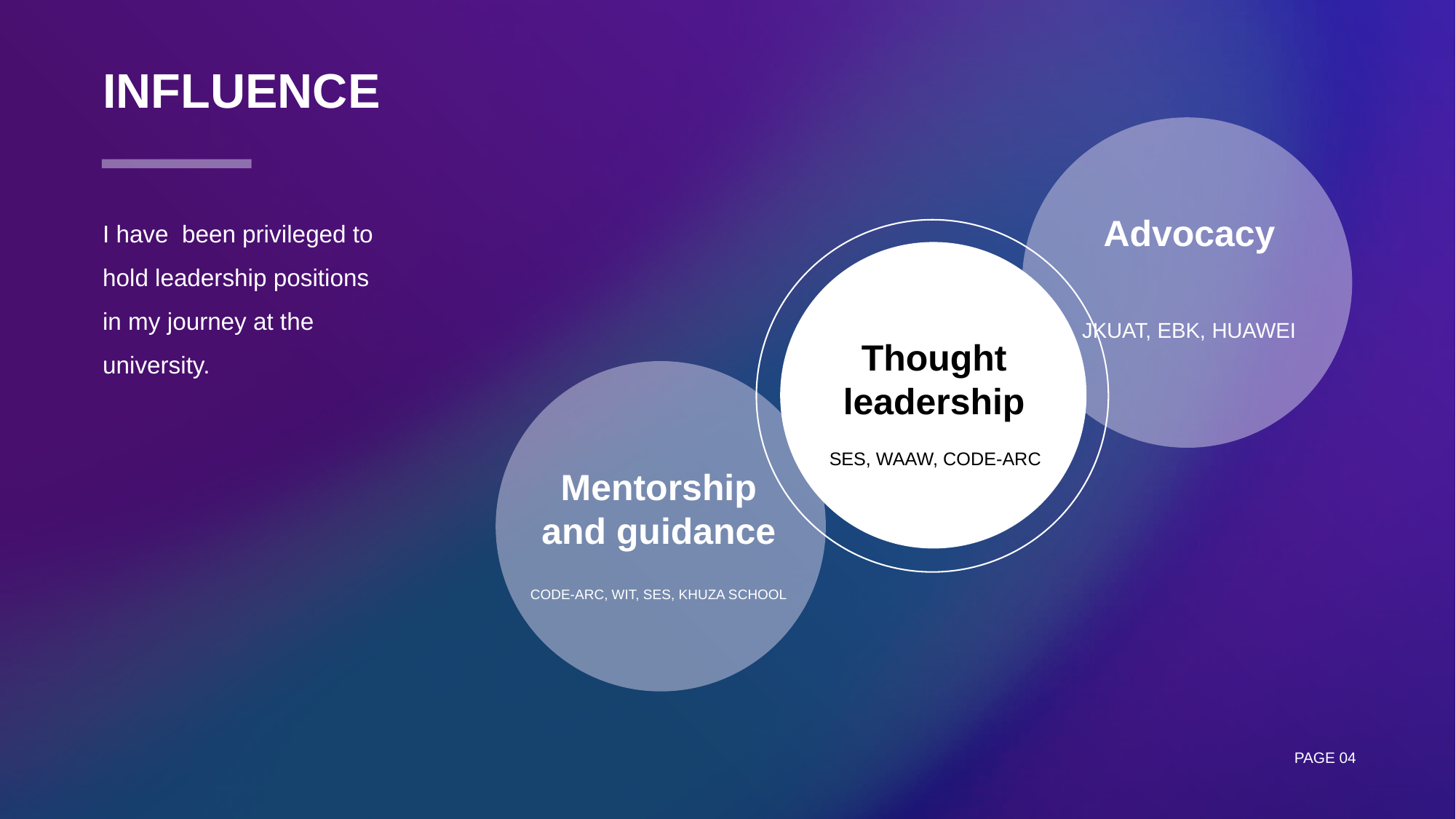

# Influence
I have  been privileged to hold leadership positions in my journey at the university.
Advocacy
JKUAT, EBK, HUAWEI
Thought leadership
SES, WAAW, CODE-ARC

Mentorship
and guidance
CODE-ARC, WIT, SES, KHUZA SCHOOL
Page 04